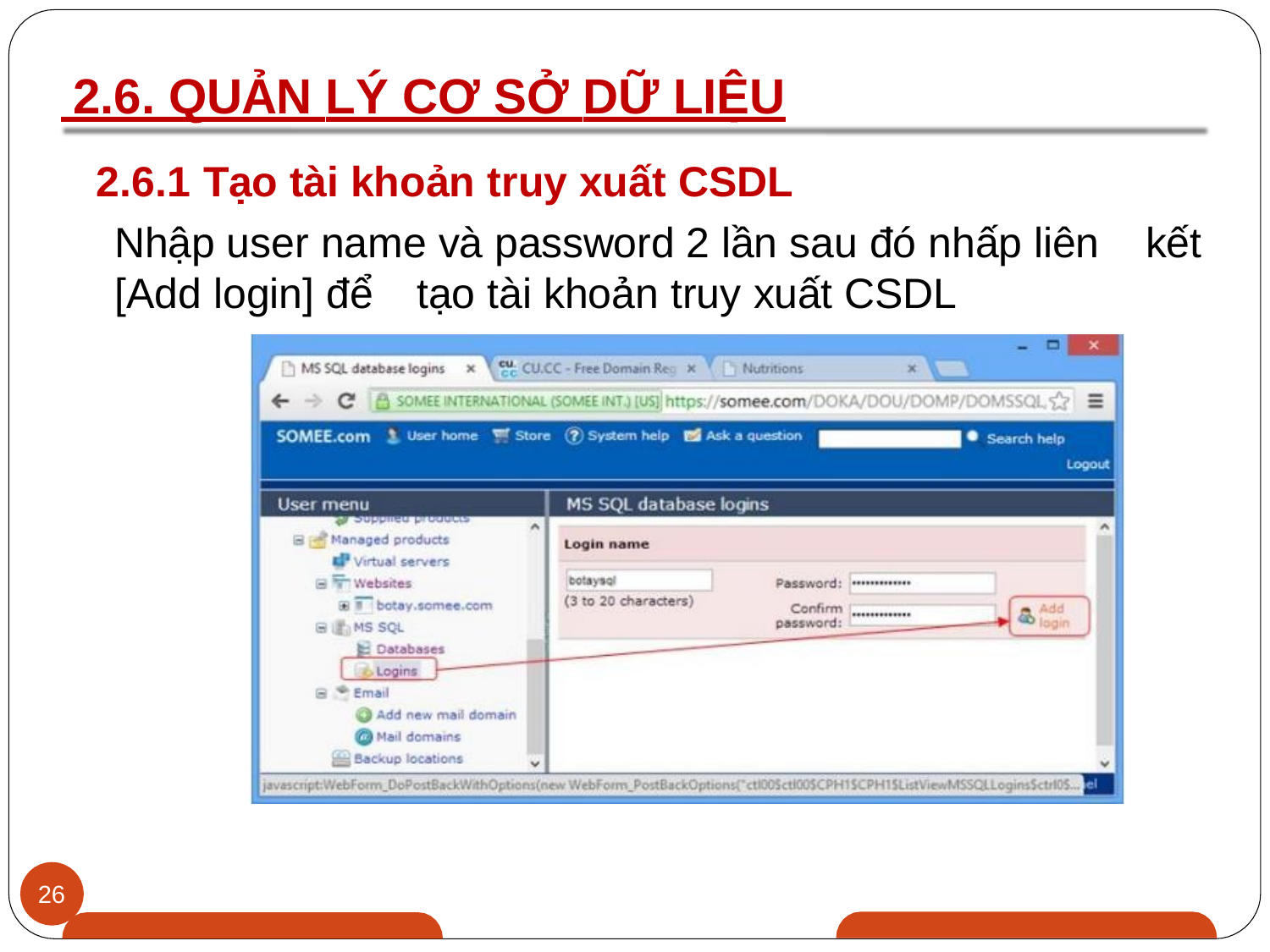

# 2.6. QUẢN LÝ CƠ SỞ DỮ LIỆU
2.6.1 Tạo tài khoản truy xuất CSDL
Nhập user name và password 2 lần sau đó nhấp liên   kết
[Add login] để	tạo tài khoản truy xuất CSDL

26